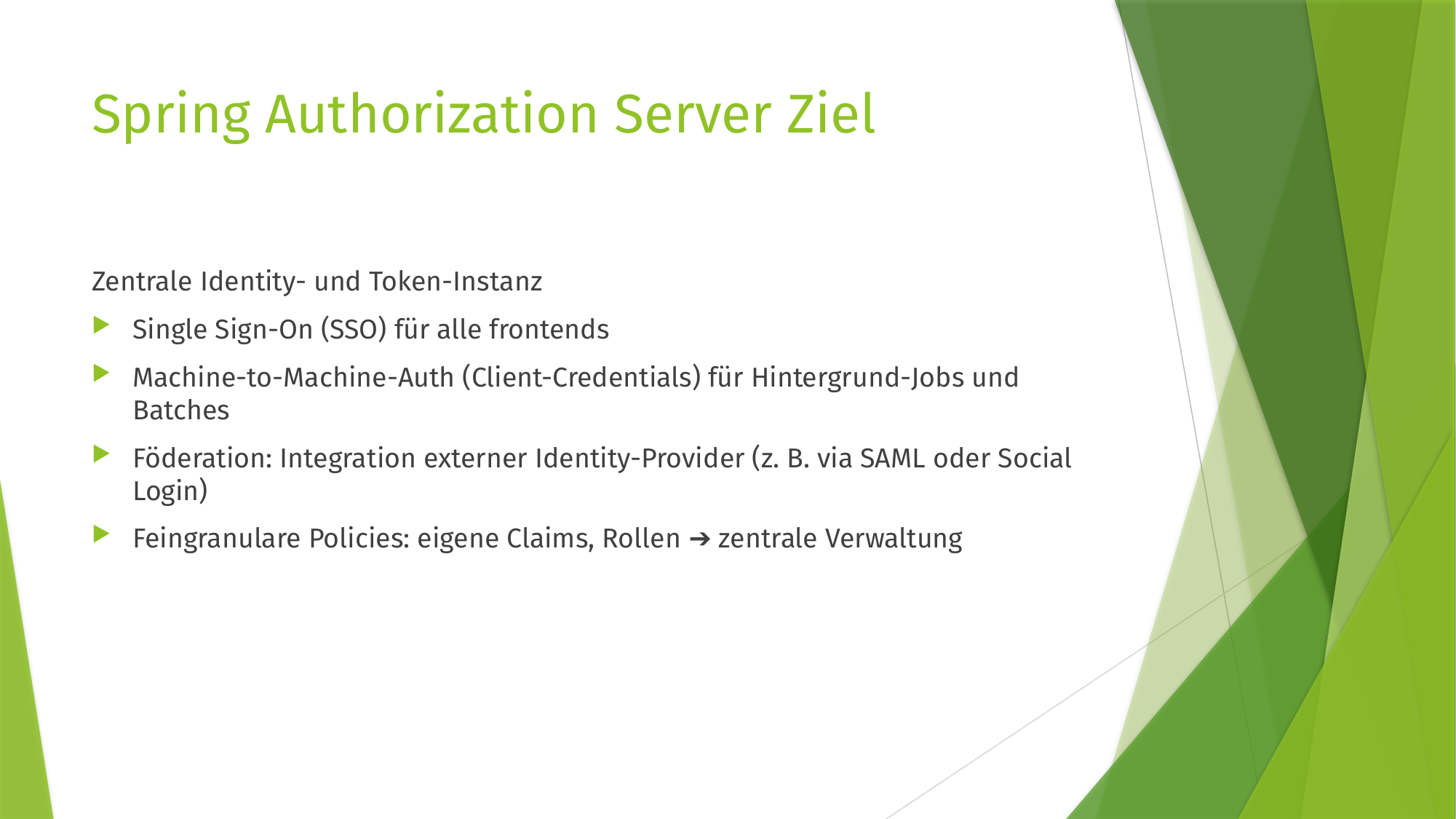

# Spring Authorization Server Ziel
Zentrale Identity- und Token-Instanz
Single Sign-On (SSO) für alle frontends
Machine-to-Machine-Auth (Client-Credentials) für Hintergrund-Jobs und Batches
Föderation: Integration externer Identity-Provider (z. B. via SAML oder Social Login)
Feingranulare Policies: eigene Claims, Rollen ➔ zentrale Verwaltung